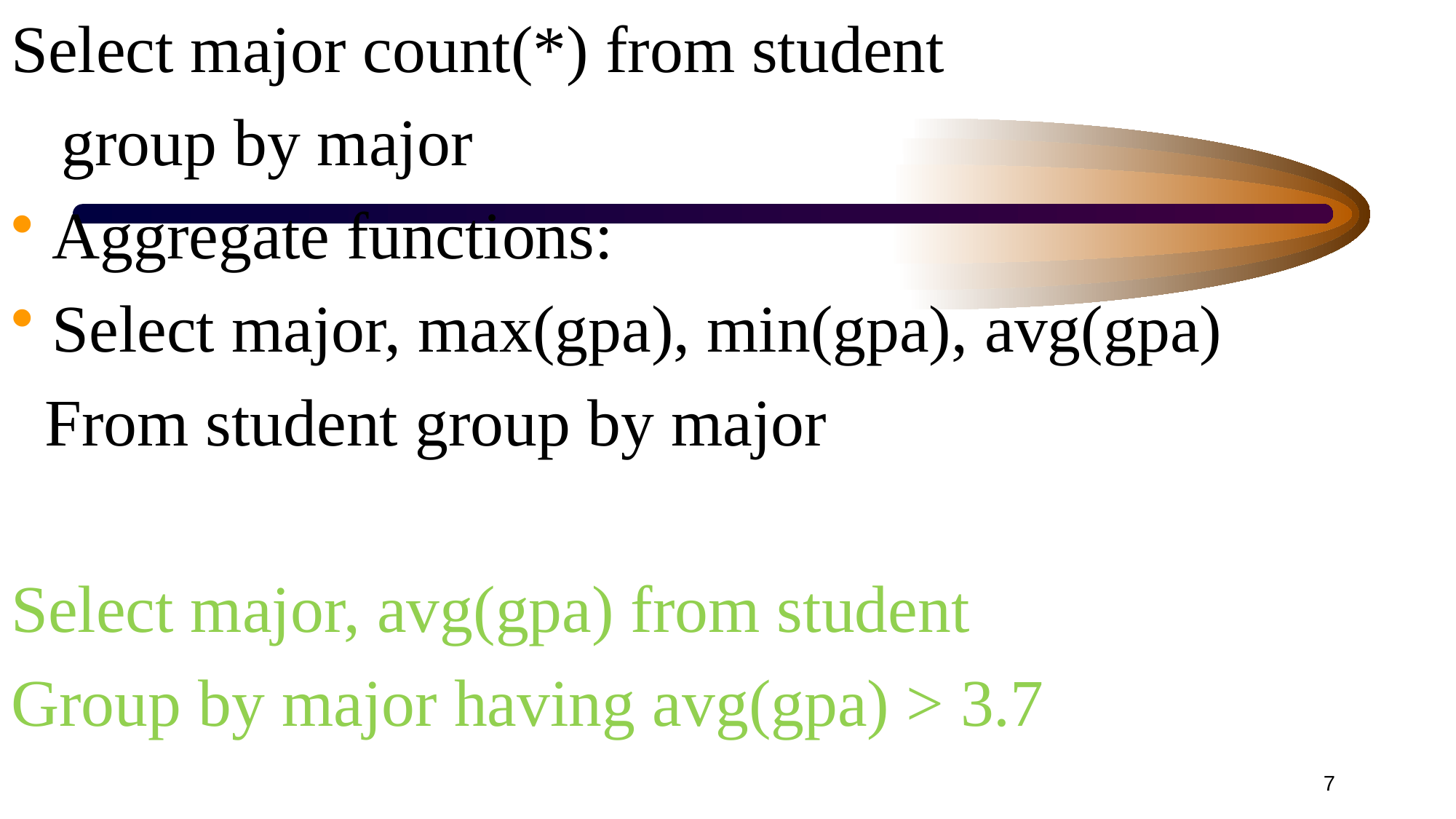

Select major count(*) from student
   group by major
Aggregate functions:
Select major, max(gpa), min(gpa), avg(gpa)
  From student group by major

Select major, avg(gpa) from student
Group by major having avg(gpa) > 3.7

7